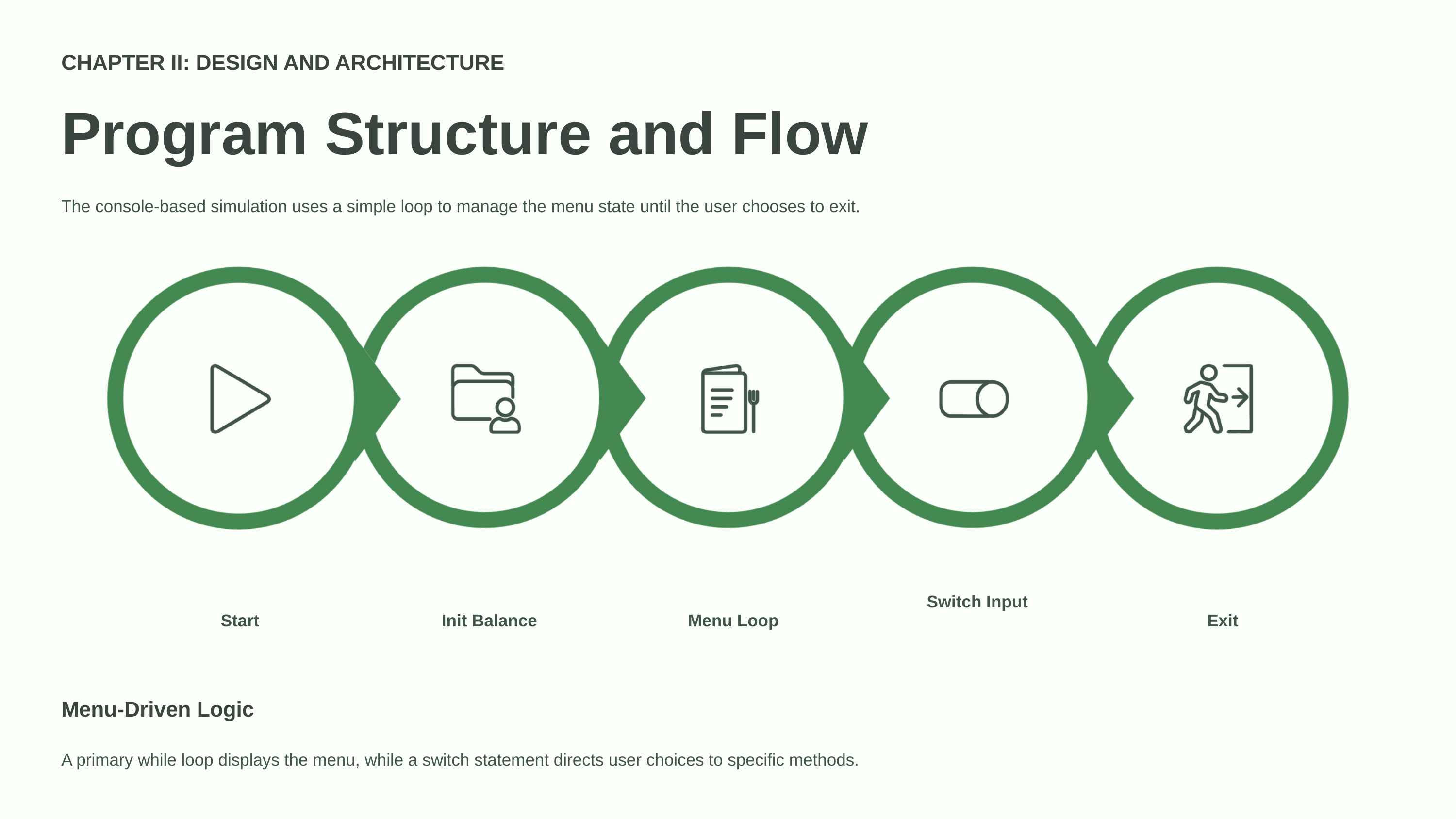

CHAPTER II: DESIGN AND ARCHITECTURE
Program Structure and Flow
The console-based simulation uses a simple loop to manage the menu state until the user chooses to exit.

Switch Input
Start
Init Balance
Menu Loop
Exit
Menu-Driven Logic
A primary while loop displays the menu, while a switch statement directs user choices to specific methods.